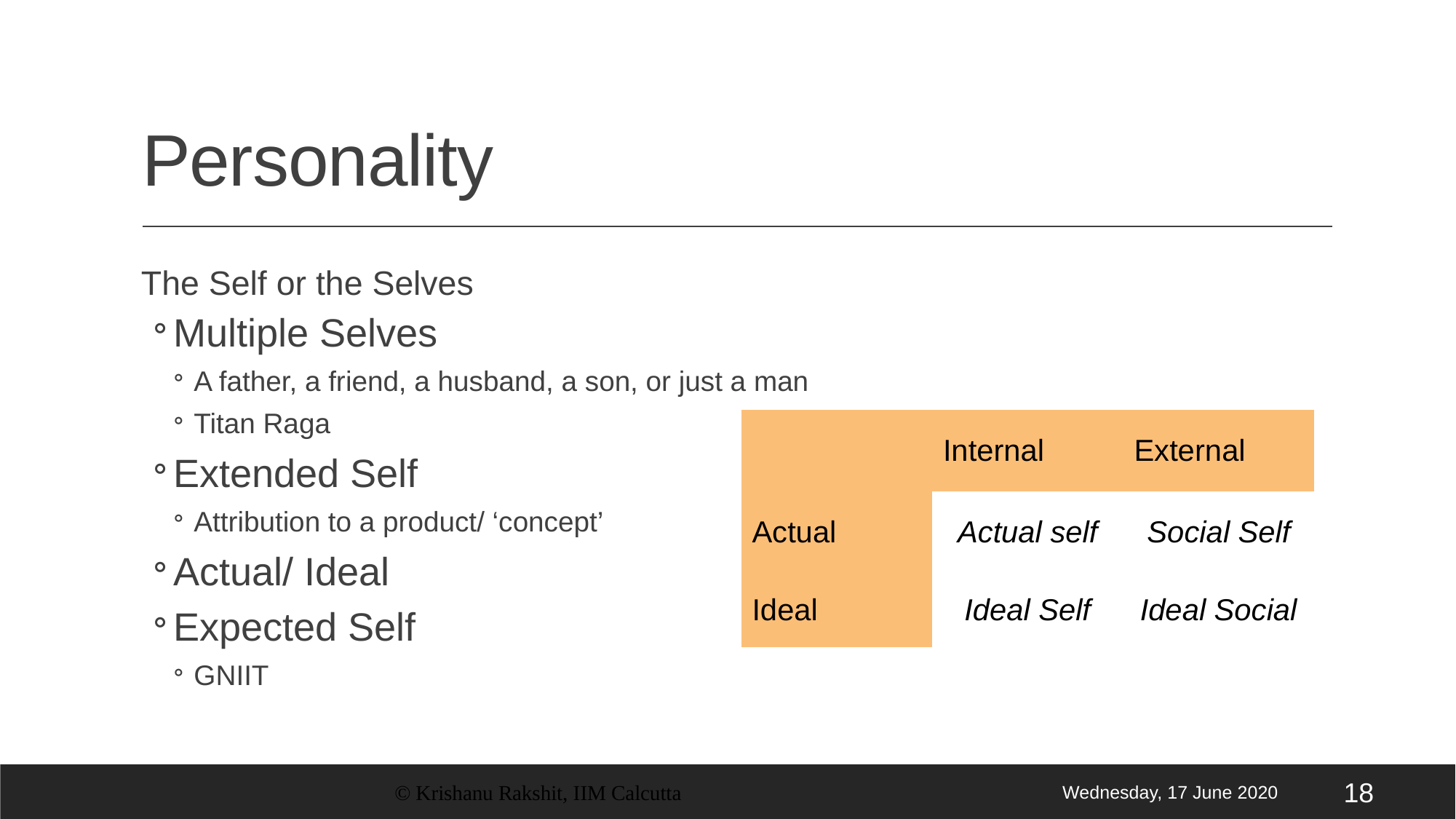

# Personality
The Self or the Selves
Multiple Selves
A father, a friend, a husband, a son, or just a man
Titan Raga
Extended Self
Attribution to a product/ ‘concept’
Actual/ Ideal
Expected Self
GNIIT

|  | Internal | External |
| --- | --- | --- |
| Actual | Actual self | Social Self |
| Ideal | Ideal Self | Ideal Social |
© Krishanu Rakshit, IIM Calcutta
Wednesday, 17 June 2020
18